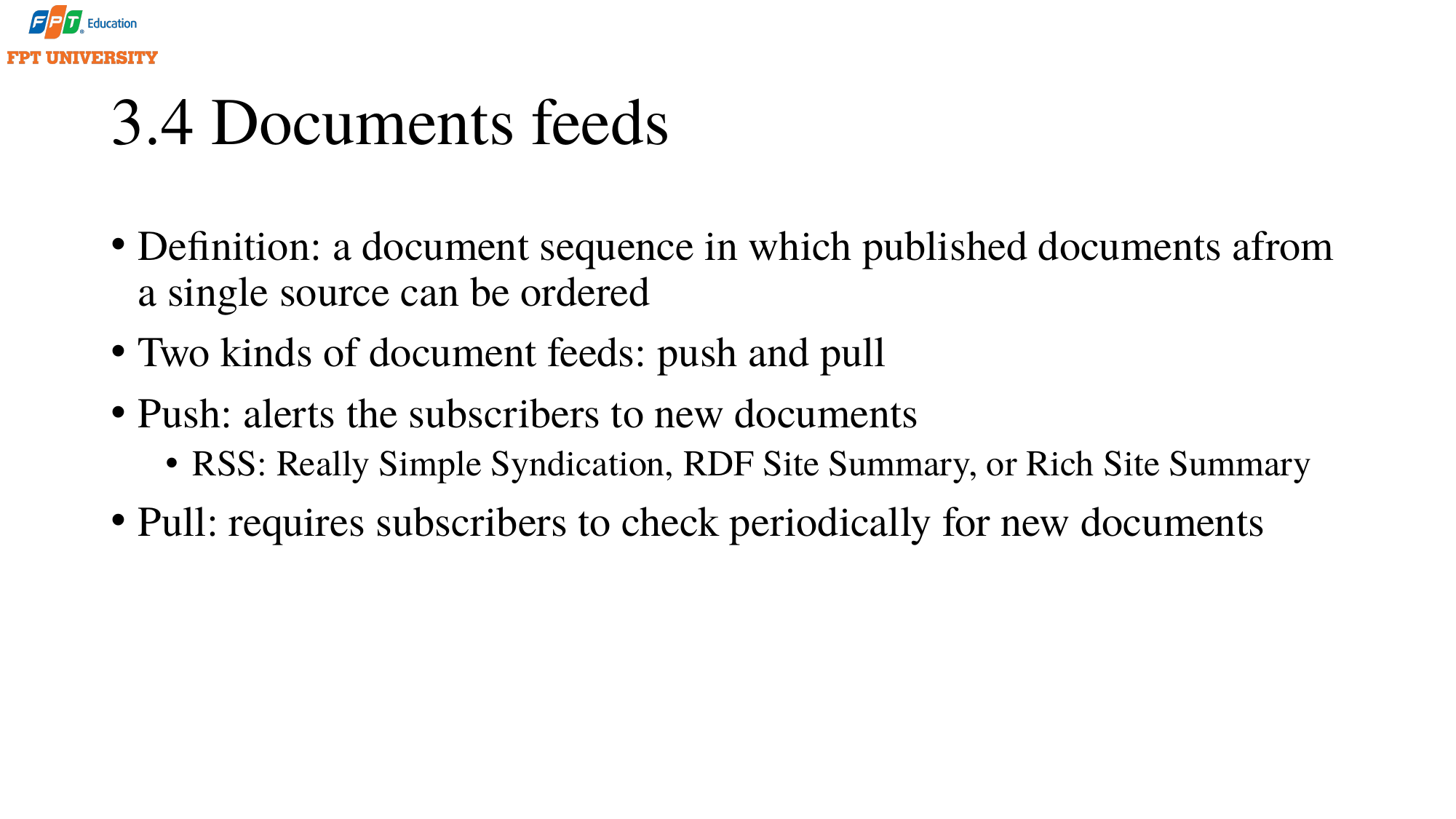

# 3.4 Documents feeds
Definition: a document sequence in which published documents afrom a single source can be ordered
Two kinds of document feeds: push and pull
Push: alerts the subscribers to new documents
RSS: Really Simple Syndication, RDF Site Summary, or Rich Site Summary
Pull: requires subscribers to check periodically for new documents